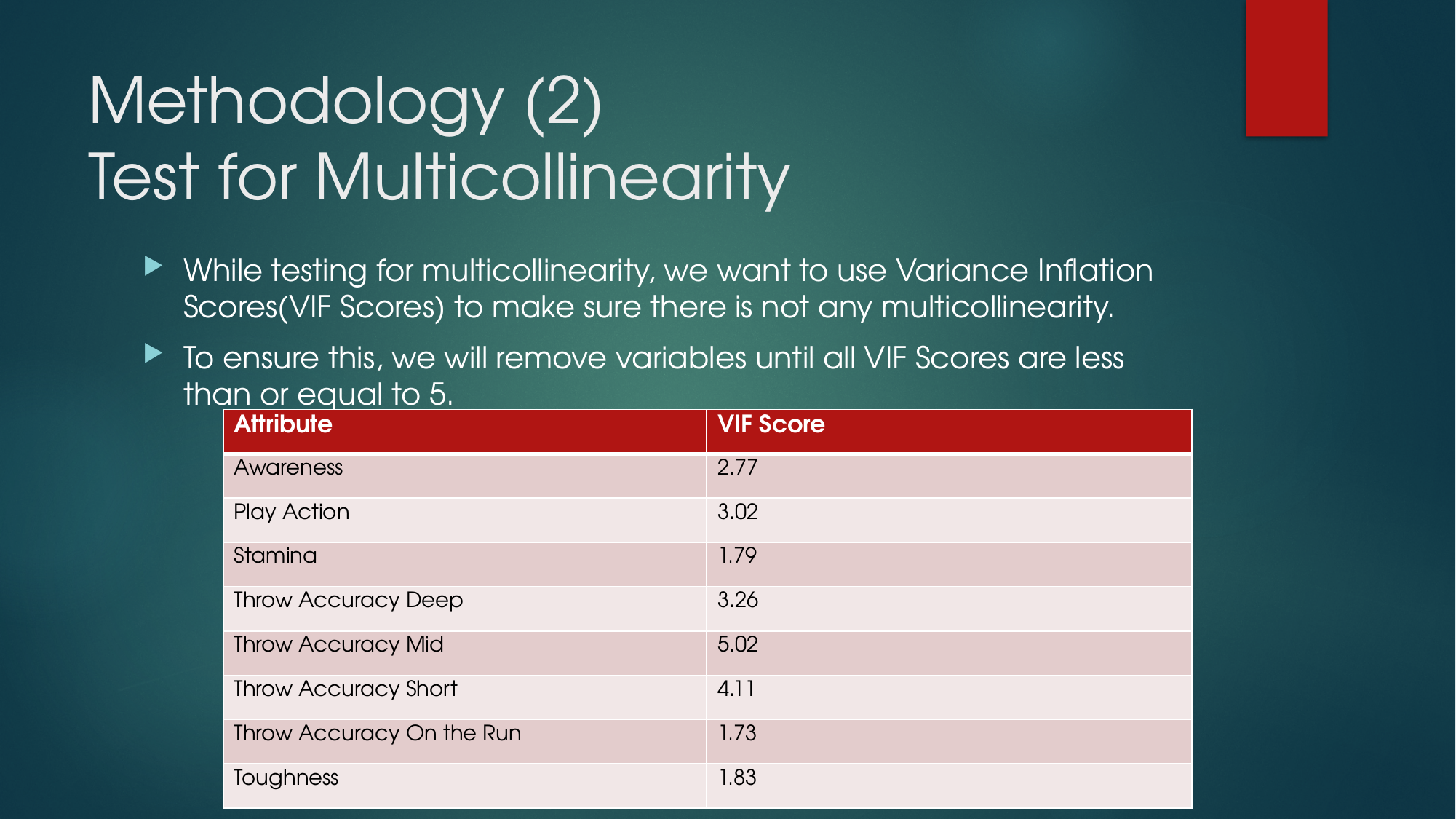

# Methodology (2) Test for Multicollinearity
While testing for multicollinearity, we want to use Variance Inflation Scores(VIF Scores) to make sure there is not any multicollinearity.
To ensure this, we will remove variables until all VIF Scores are less than or equal to 5.
| Attribute | VIF Score |
| --- | --- |
| Awareness | 2.77 |
| Play Action | 3.02 |
| Stamina | 1.79 |
| Throw Accuracy Deep | 3.26 |
| Throw Accuracy Mid | 5.02 |
| Throw Accuracy Short | 4.11 |
| Throw Accuracy On the Run | 1.73 |
| Toughness | 1.83 |